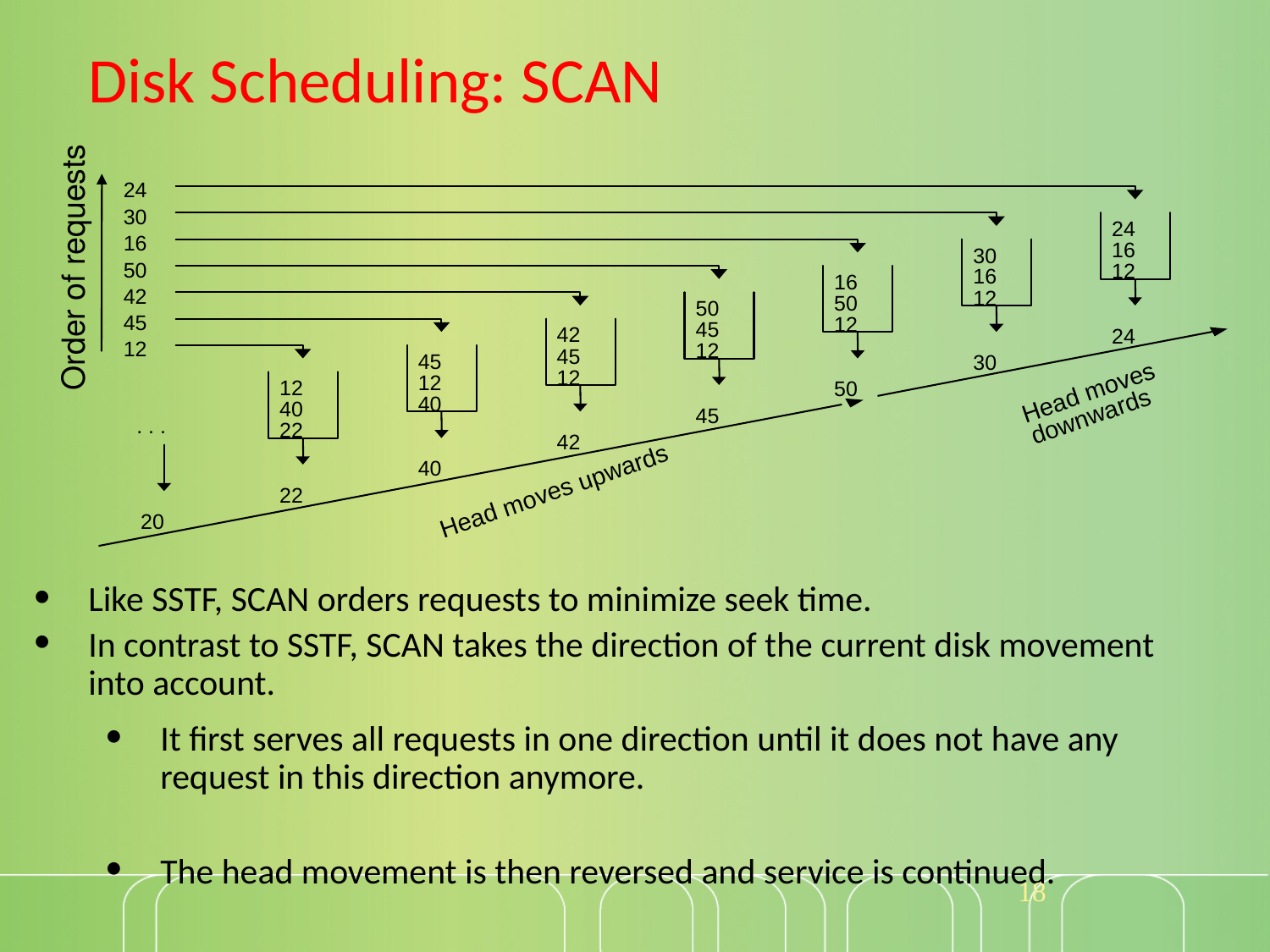

# Disk Scheduling: SCAN
24

30
24

16
16
30

Order of requests
50
12
16
16

42
12
50
50

45
12
45
42
24

12
12

45
45
30

12
12
Head moves
12
50

40
downwards
40
45

. . .
22
42

40

Head moves upwards
22

20
Like SSTF, SCAN orders requests to minimize seek time.
In contrast to SSTF, SCAN takes the direction of the current disk movement into account.

It first serves all requests in one direction until it does not have any request in this direction anymore.

The head movement is then reversed and service is continued.

Note: Middle tracks still get a better service then edge tracks.
18